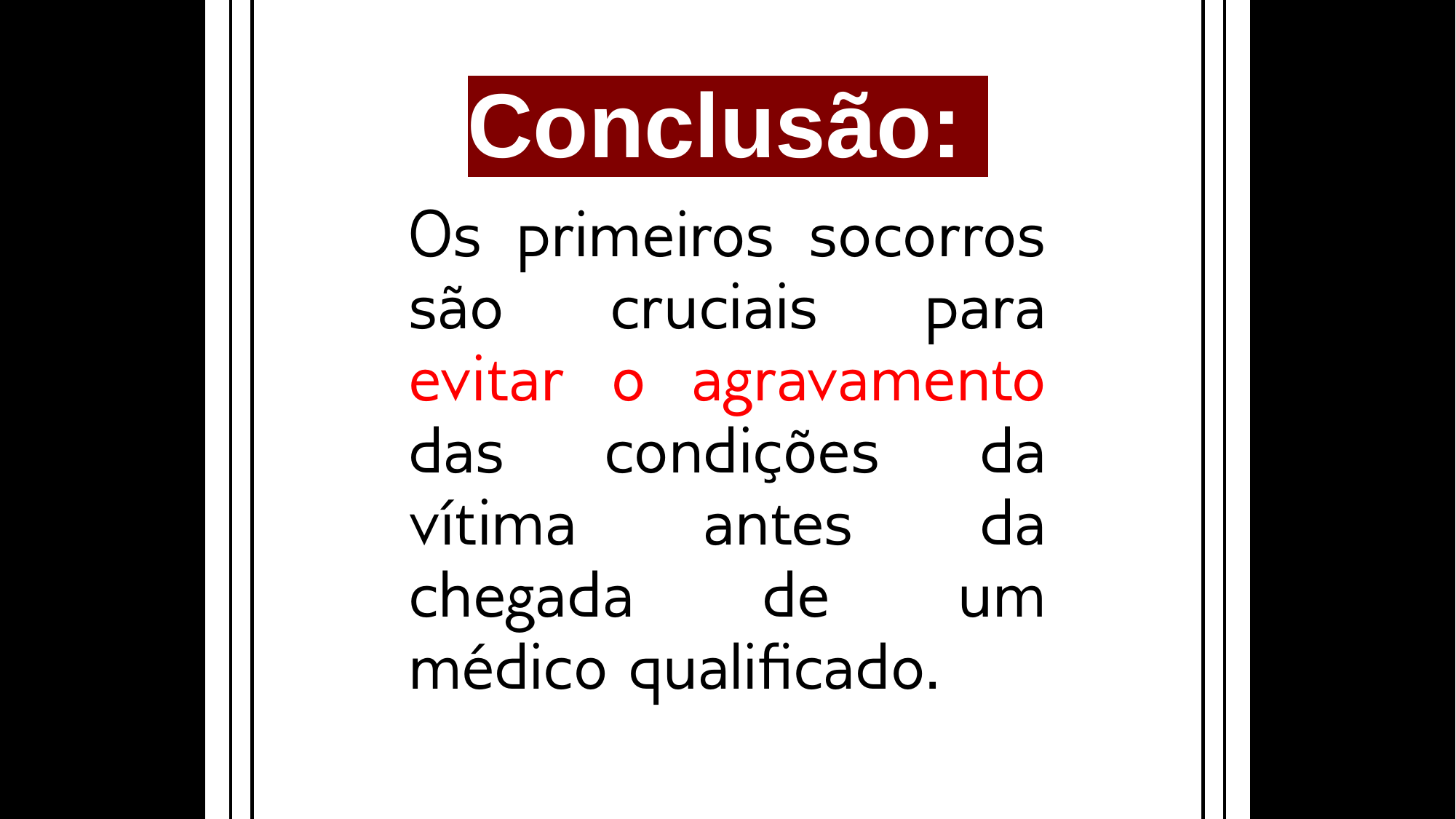

# Conclusão:

Os primeiros socorros são cruciais para evitar o agravamento das condições da vítima antes da chegada de um médico qualificado.